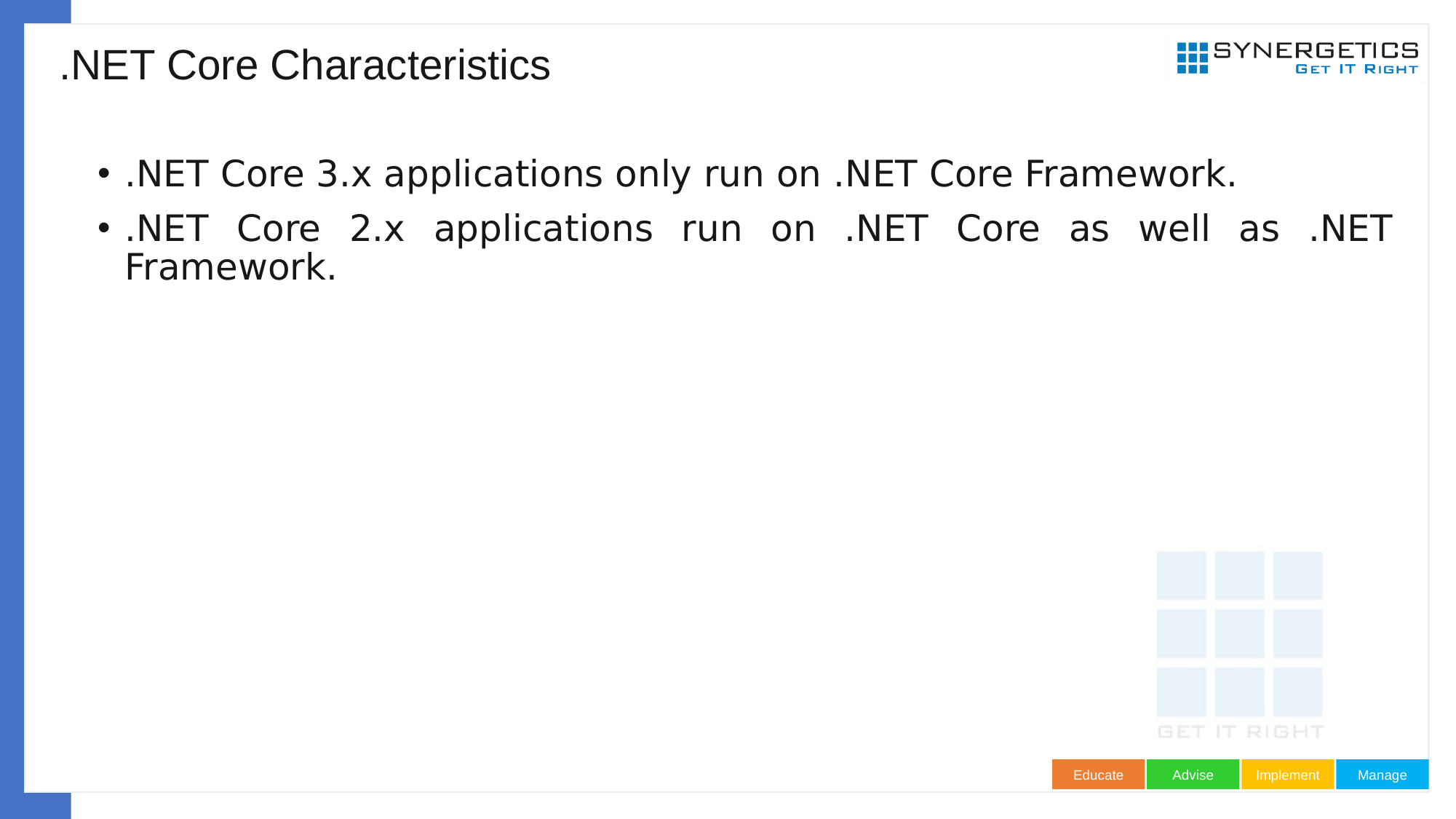

# .NET Core Characteristics
.NET Core 3.x applications only run on .NET Core Framework.
.NET Core 2.x applications run on .NET Core as well as .NET Framework.